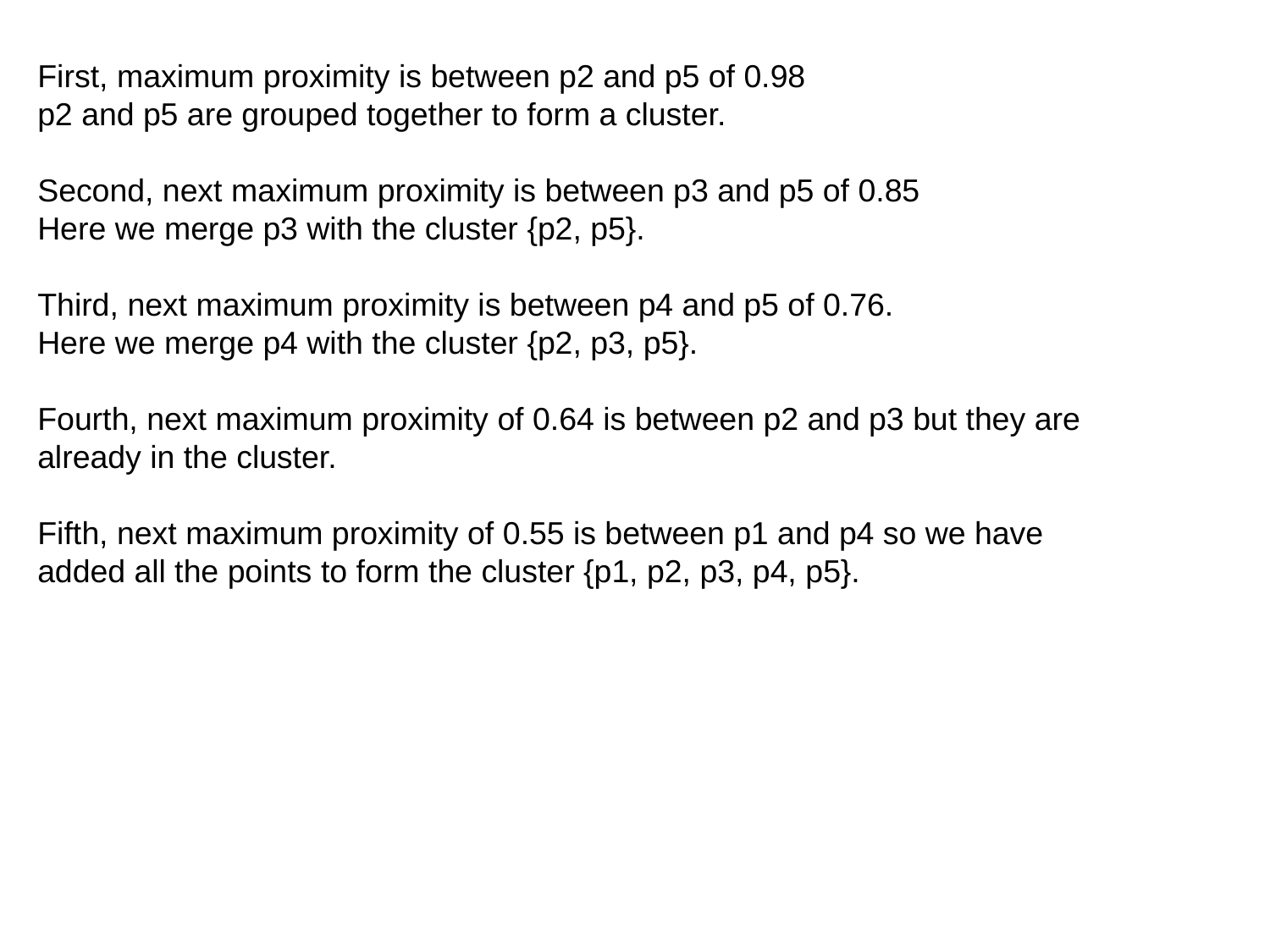

First, maximum proximity is between p2 and p5 of 0.98
p2 and p5 are grouped together to form a cluster.

Second, next maximum proximity is between p3 and p5 of 0.85
Here we merge p3 with the cluster {p2, p5}.

Third, next maximum proximity is between p4 and p5 of 0.76.
Here we merge p4 with the cluster {p2, p3, p5}.

Fourth, next maximum proximity of 0.64 is between p2 and p3 but they are already in the cluster.
Fifth, next maximum proximity of 0.55 is between p1 and p4 so we have added all the points to form the cluster {p1, p2, p3, p4, p5}.